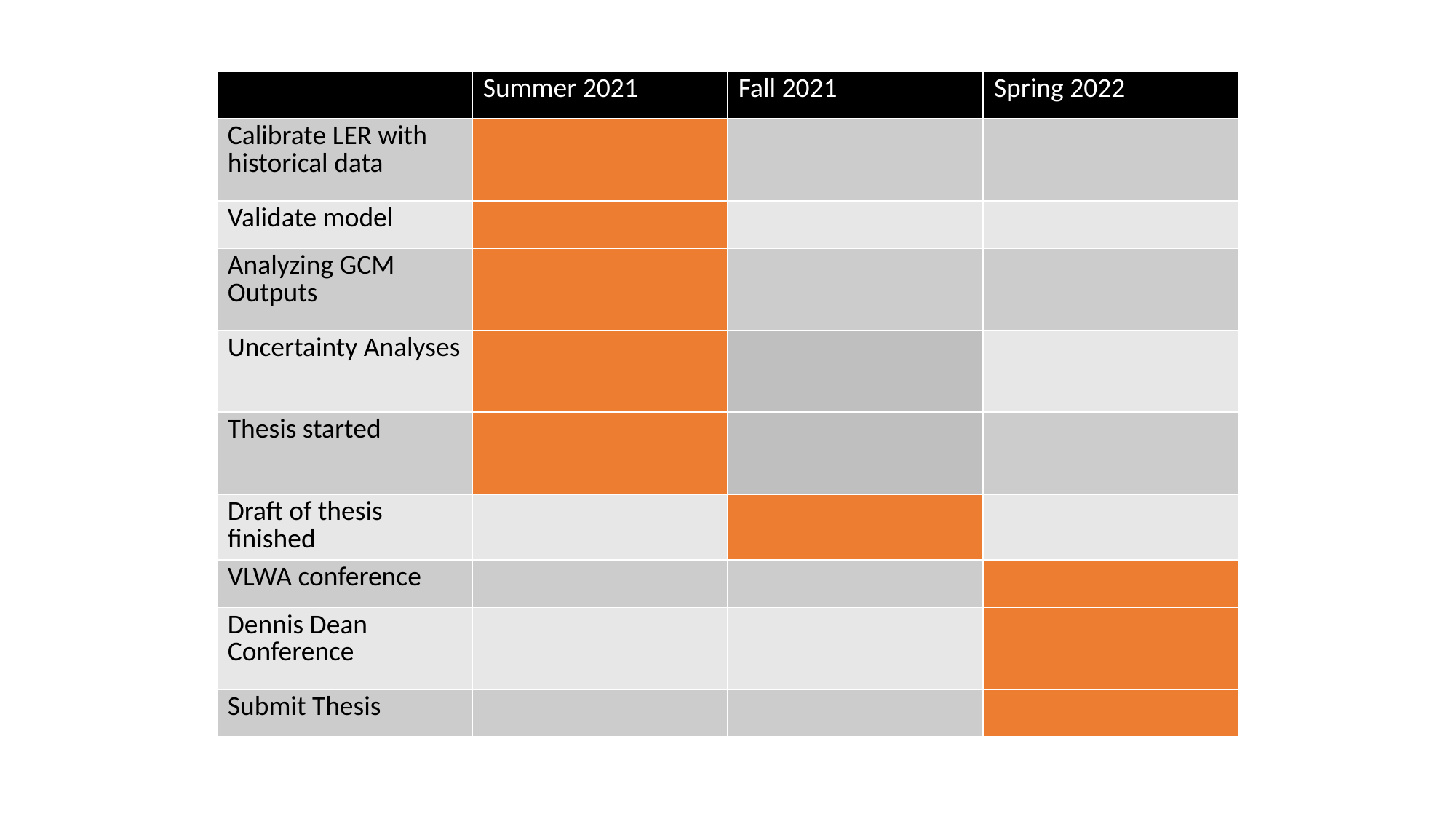

|  | Summer 2021 | Fall 2021 | Spring 2022 |
| --- | --- | --- | --- |
| Calibrate LER with historical data |  |  |  |
| Validate model |  |  |  |
| Analyzing GCM Outputs |  |  |  |
| Uncertainty Analyses |  |  |  |
| Thesis started |  |  |  |
| Draft of thesis finished |  |  |  |
| VLWA conference |  |  |  |
| Dennis Dean Conference |  |  |  |
| Submit Thesis |  |  |  |